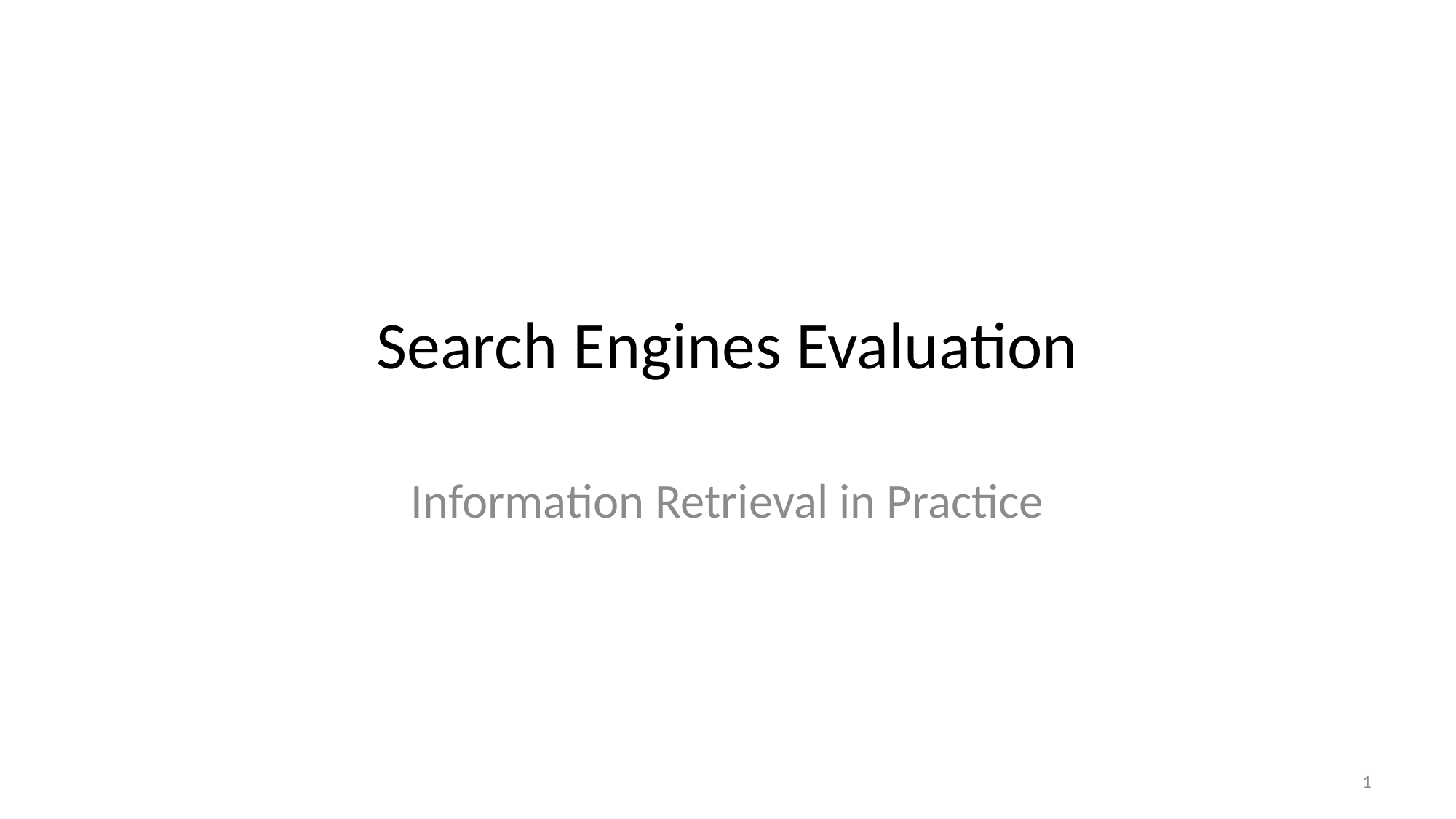

# Search Engines Evaluation
Information Retrieval in Practice
1